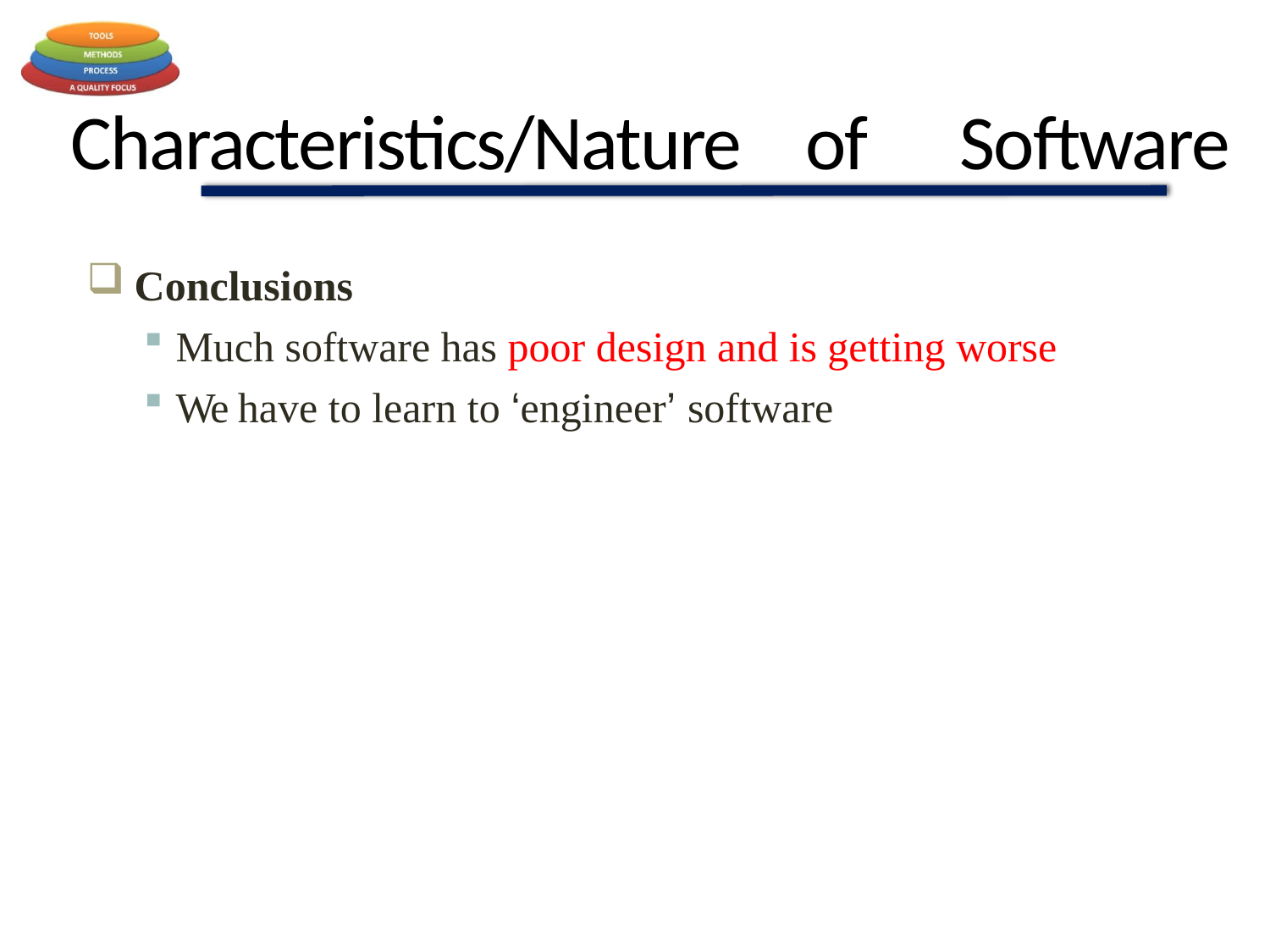

# Characteristics/Nature	of	Software

Conclusions
Much software has poor design and is getting worse
We have to learn to ‘engineer’ software

7